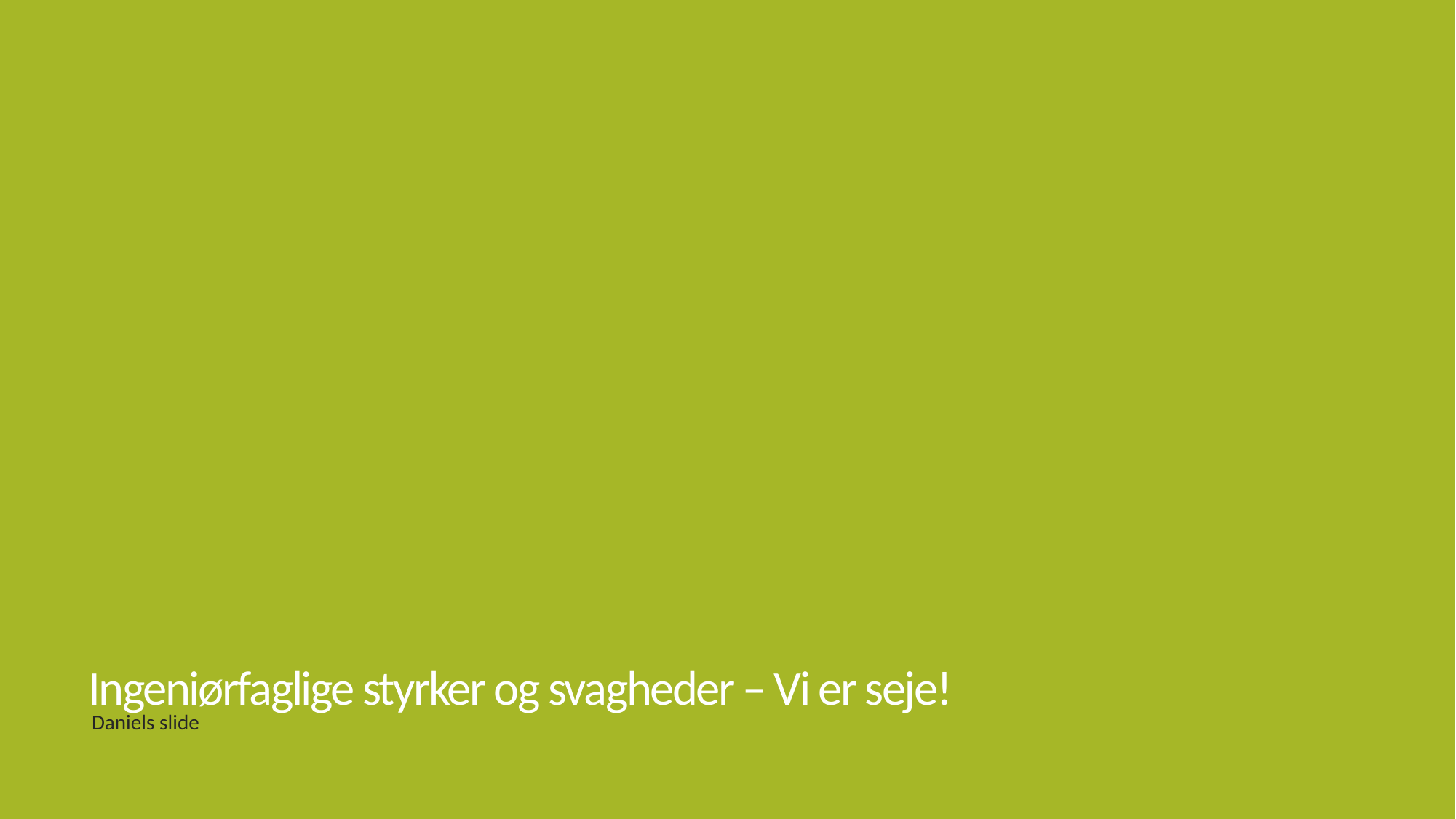

# Ingeniørfaglige styrker og svagheder – Vi er seje!
Daniels slide